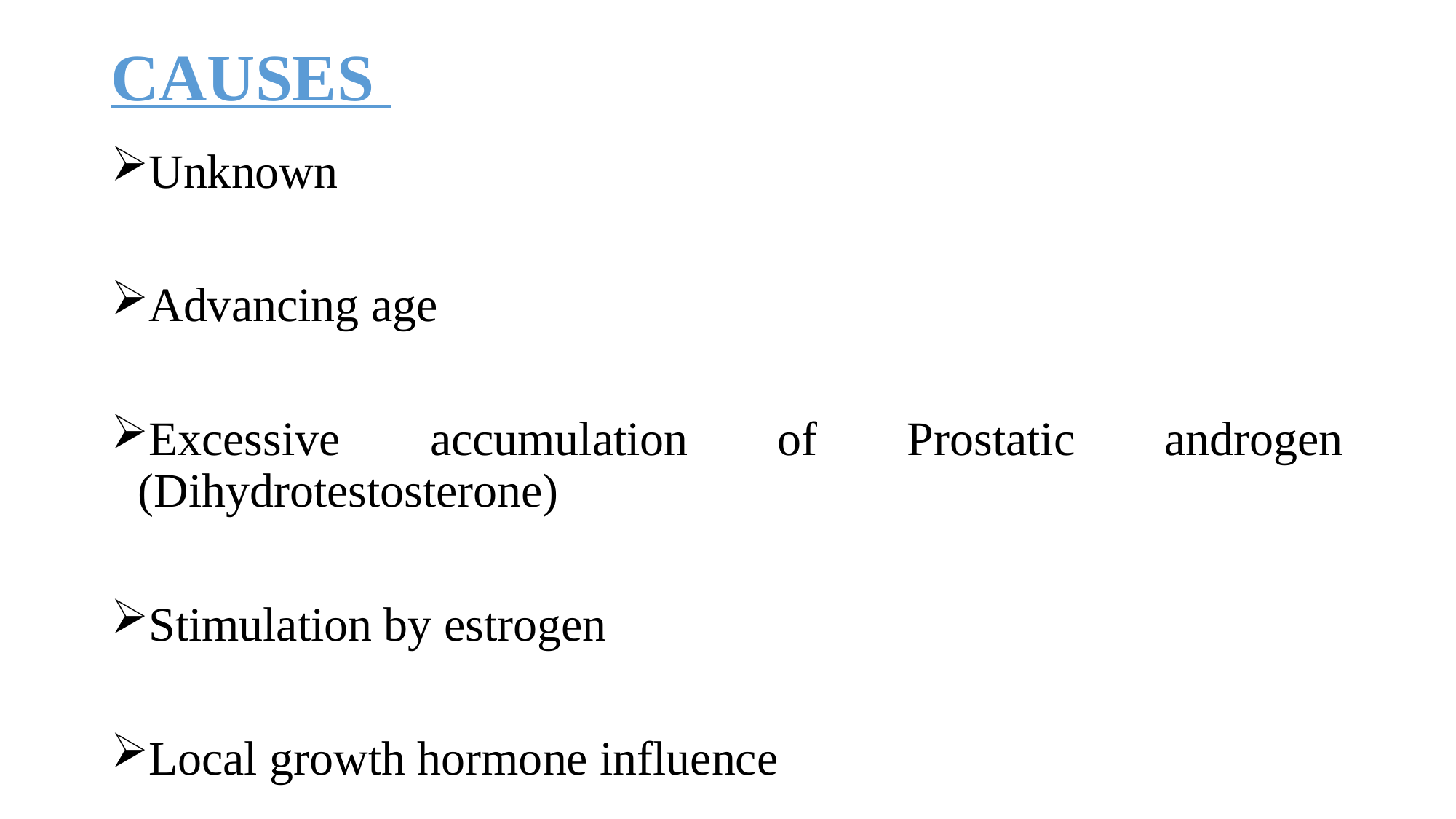

# CAUSES
Unknown

Advancing age

Excessive accumulation of Prostatic androgen (Dihydrotestosterone)

Stimulation by estrogen

Local growth hormone influence